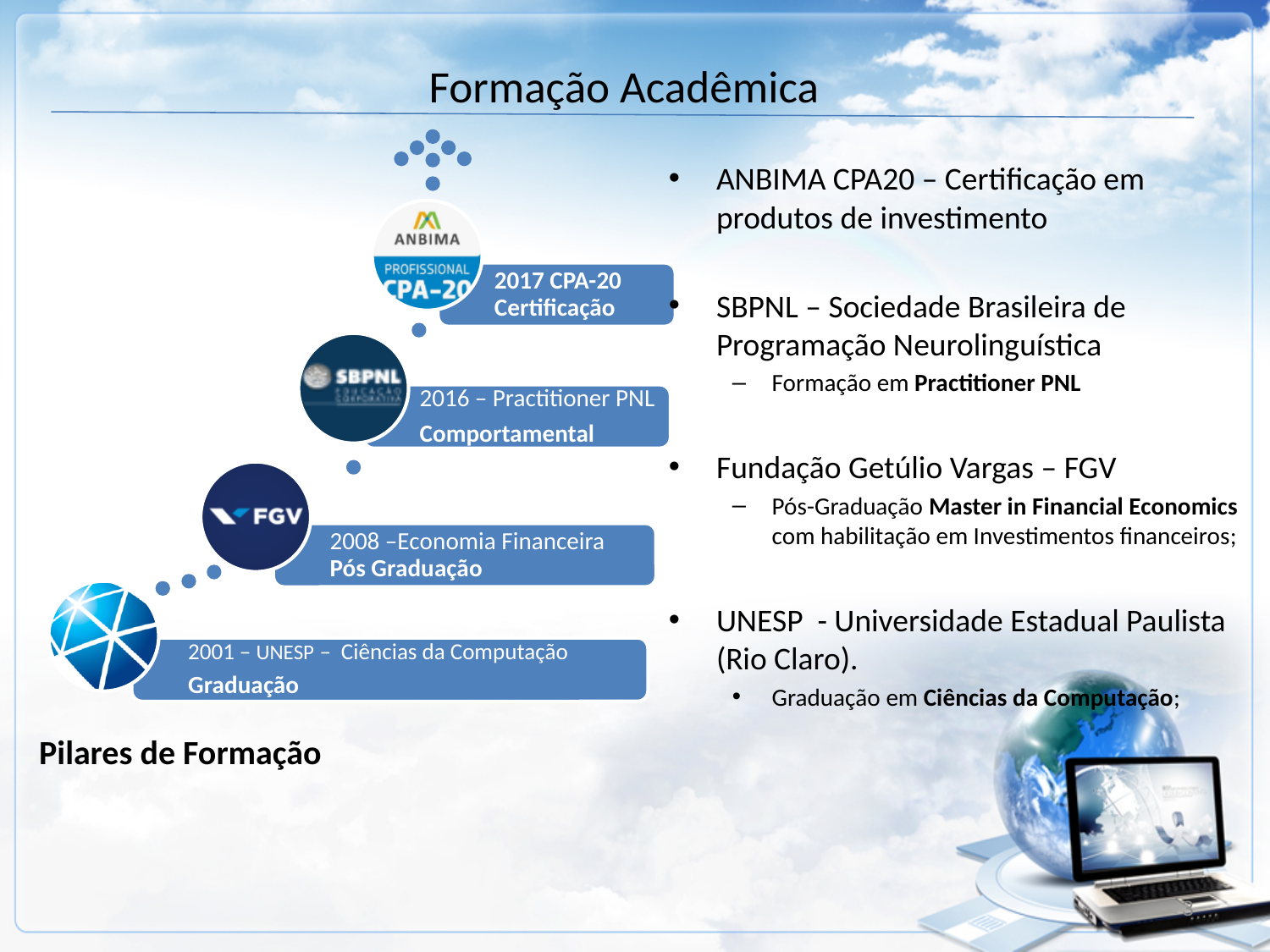

2001 – UNESP –  Ciências da Computação
Graduação
2008 –Economia Financeira  Pós Graduação
2016 – Practitioner PNL
Comportamental
2017 CPA-20 Certificação
# Formação Acadêmica

ANBIMA CPA20 – Certificação em produtos de investimento

SBPNL – Sociedade Brasileira de Programação Neurolinguística
Formação em Practitioner PNL

Fundação Getúlio Vargas – FGV
Pós-Graduação Master in Financial Economics com habilitação em Investimentos financeiros;

UNESP  - Universidade Estadual Paulista (Rio Claro).
Graduação em Ciências da Computação;

 Pilares de Formação
3